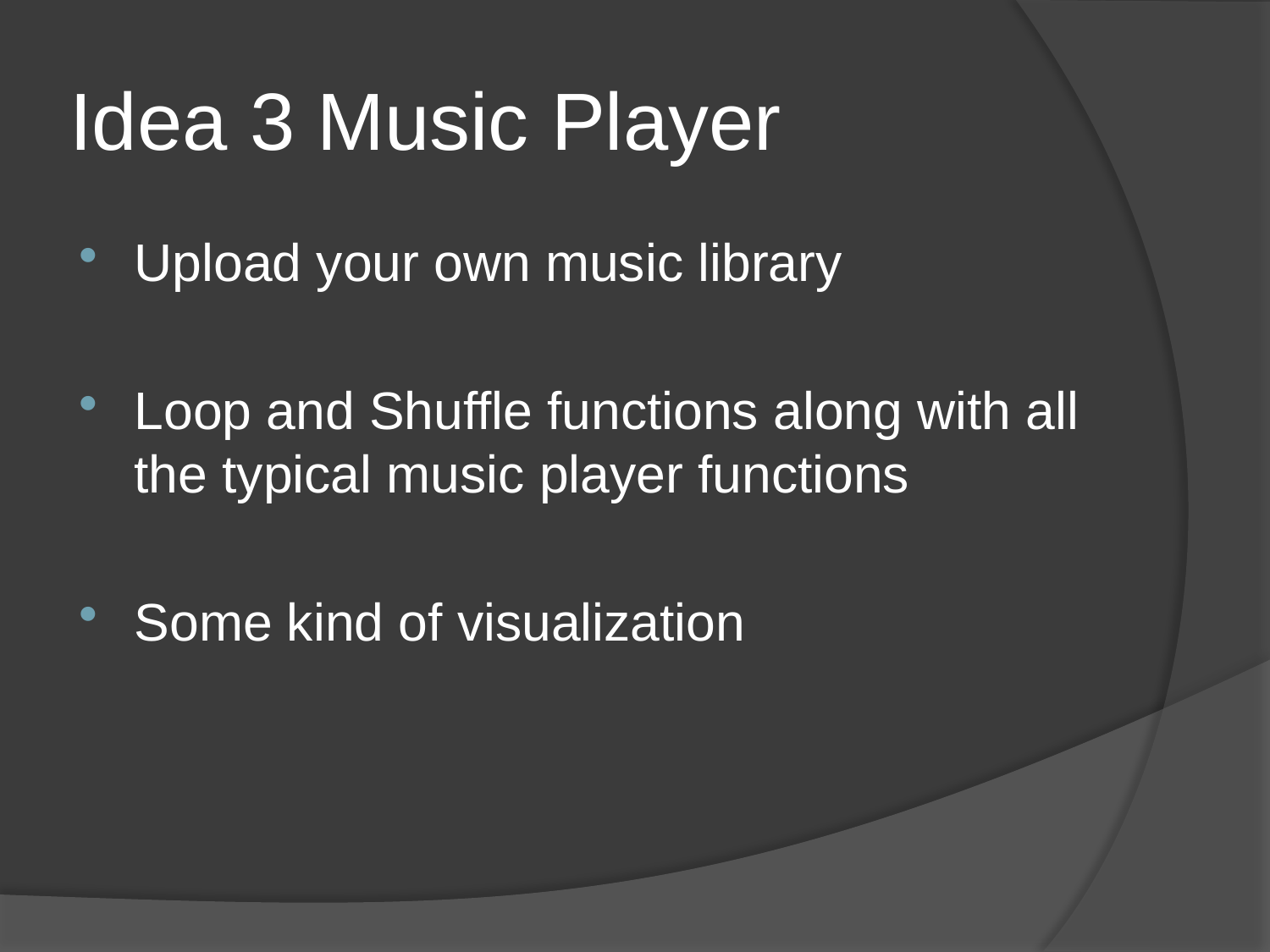

# Idea 3 Music Player
Upload your own music library

Loop and Shuffle functions along with all the typical music player functions

Some kind of visualization